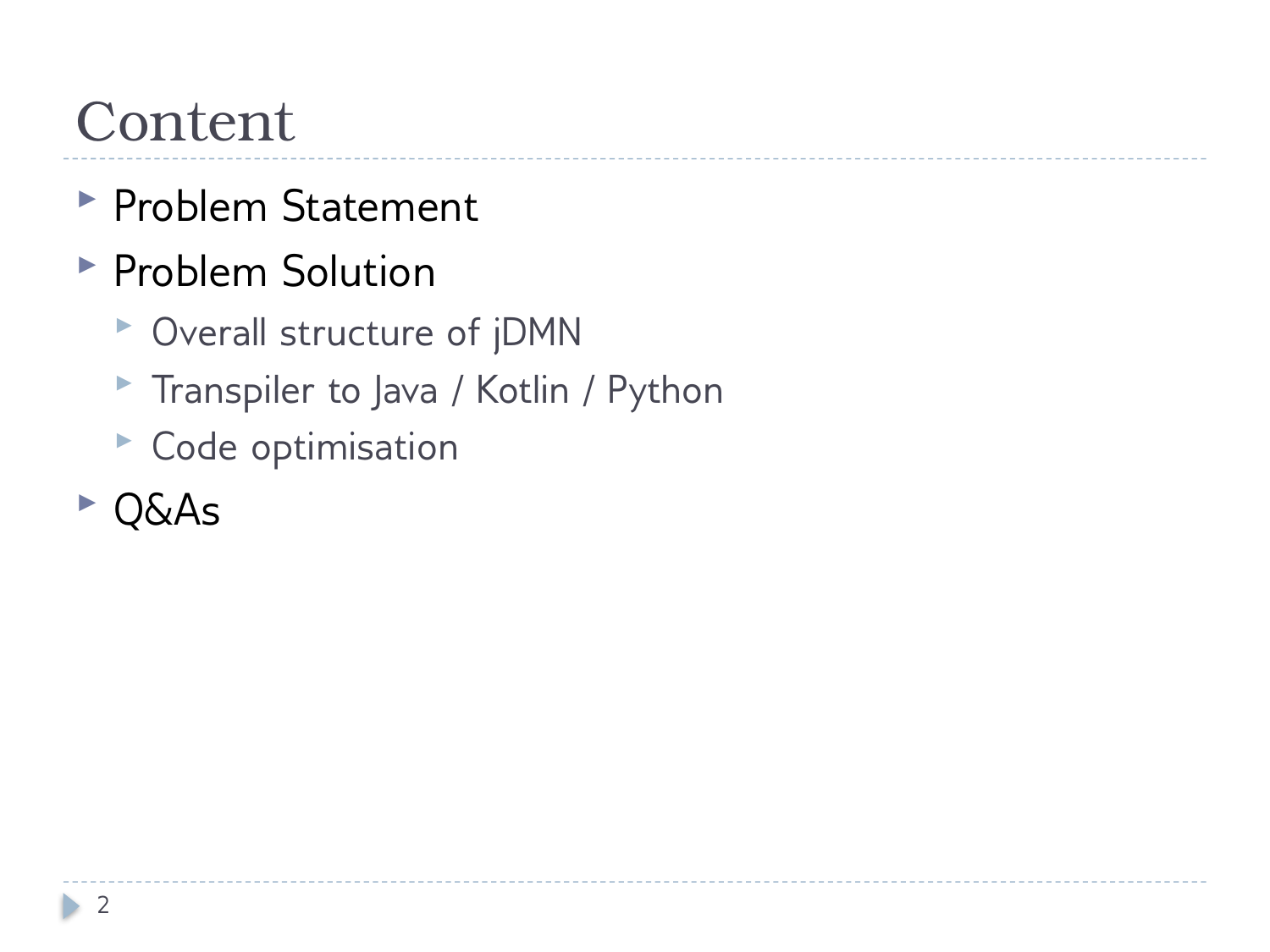

# Content
Problem Statement
Problem Solution
Overall structure of jDMN
Transpiler to Java / Kotlin / Python
Code optimisation
Q&As

2